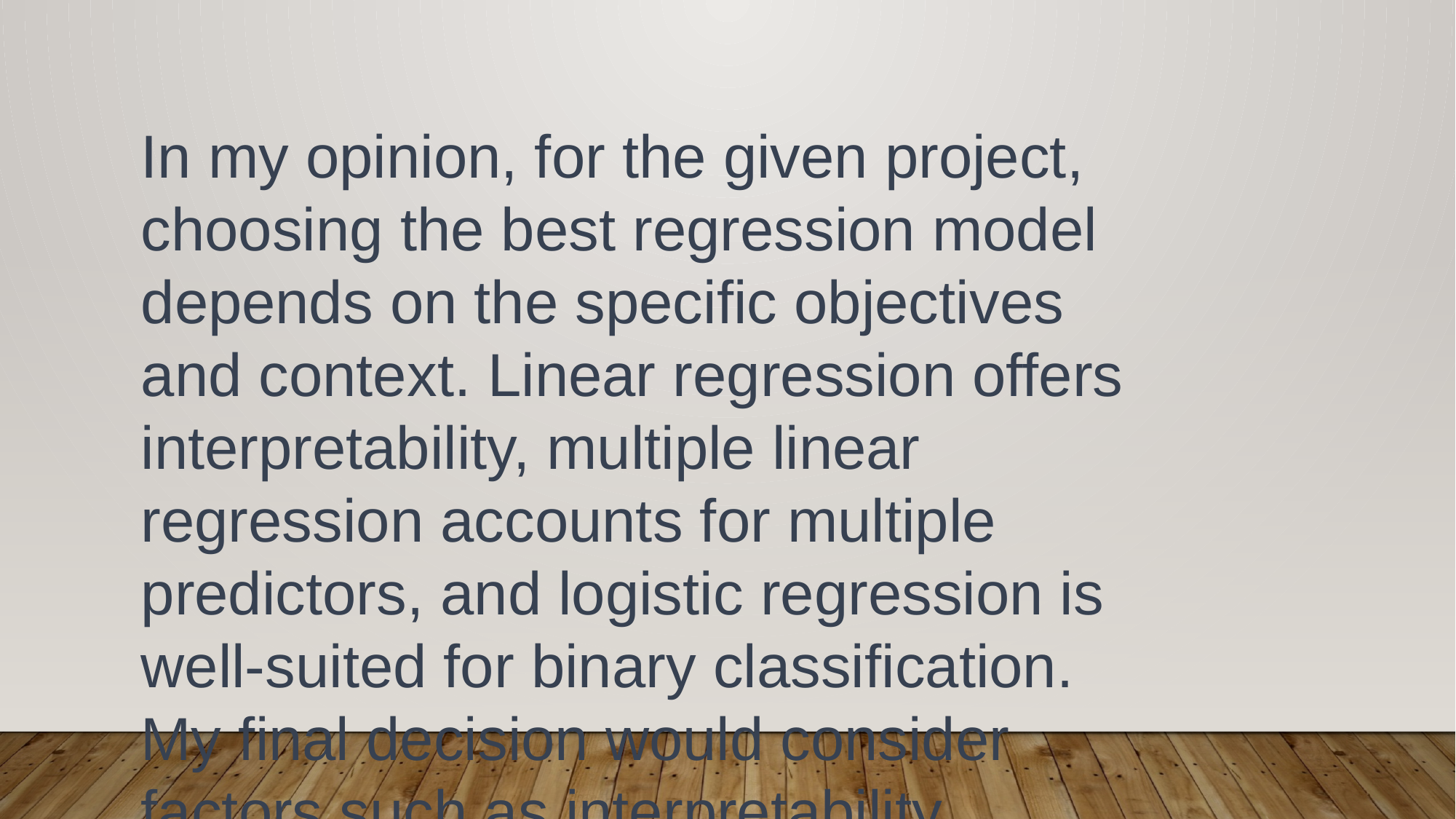

In my opinion, for the given project, choosing the best regression model depends on the specific objectives and context. Linear regression offers interpretability, multiple linear regression accounts for multiple predictors, and logistic regression is well-suited for binary classification. My final decision would consider factors such as interpretability, predictive accuracy, and alignment with the research question.